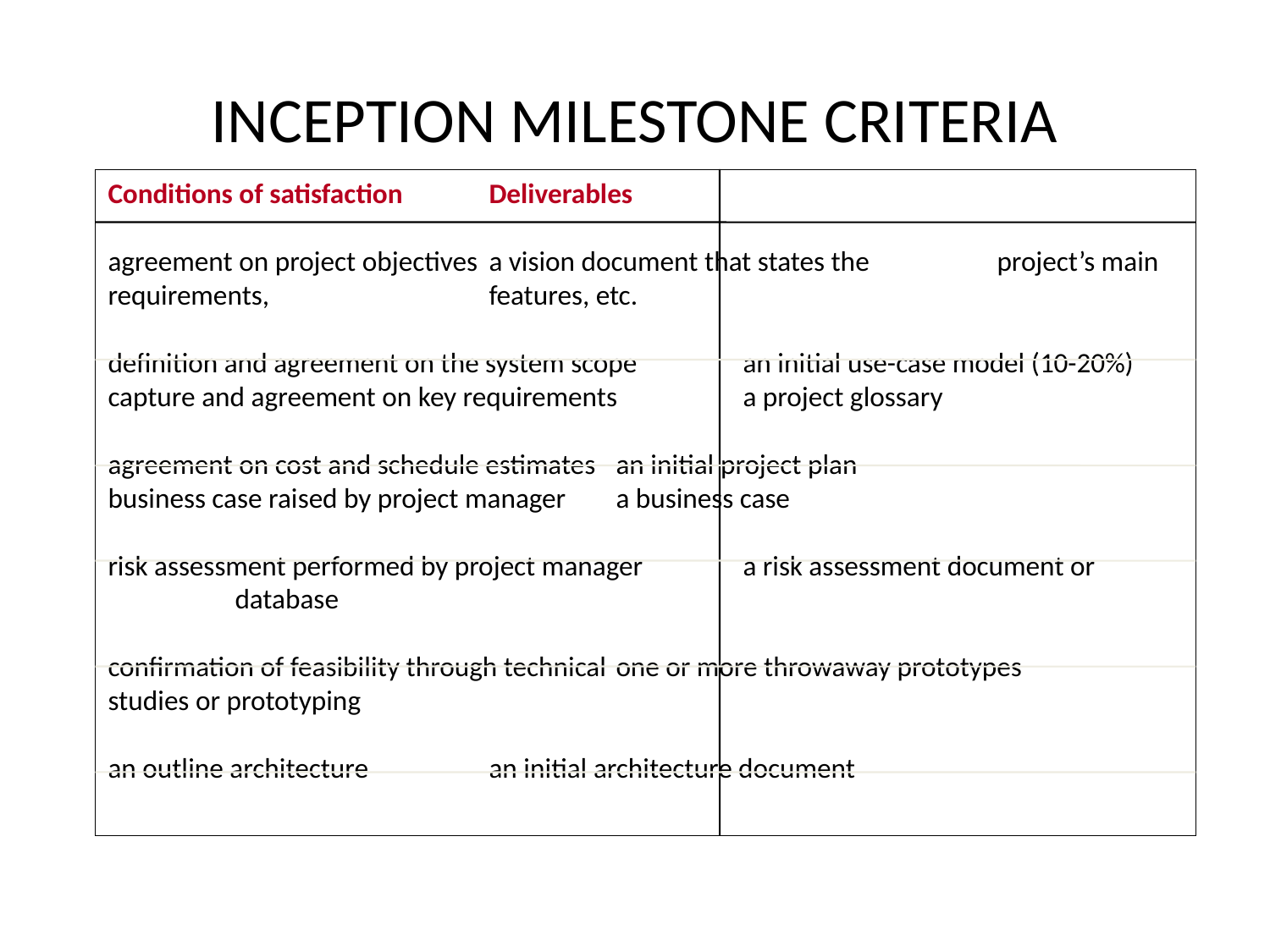

# INCEPTION MILESTONE CRITERIA
Conditions of satisfaction	Deliverables

agreement on project objectives	a vision document that states the 	project’s main requirements, 		features, etc.

definition and agreement on the system scope	an initial use-case model (10-20%)
capture and agreement on key requirements	a project glossary

agreement on cost and schedule estimates	an initial project plan
business case raised by project manager	a business case

risk assessment performed by project manager	a risk assessment document or
	database

confirmation of feasibility through technical	one or more throwaway prototypes
studies or prototyping

an outline architecture	an initial architecture document